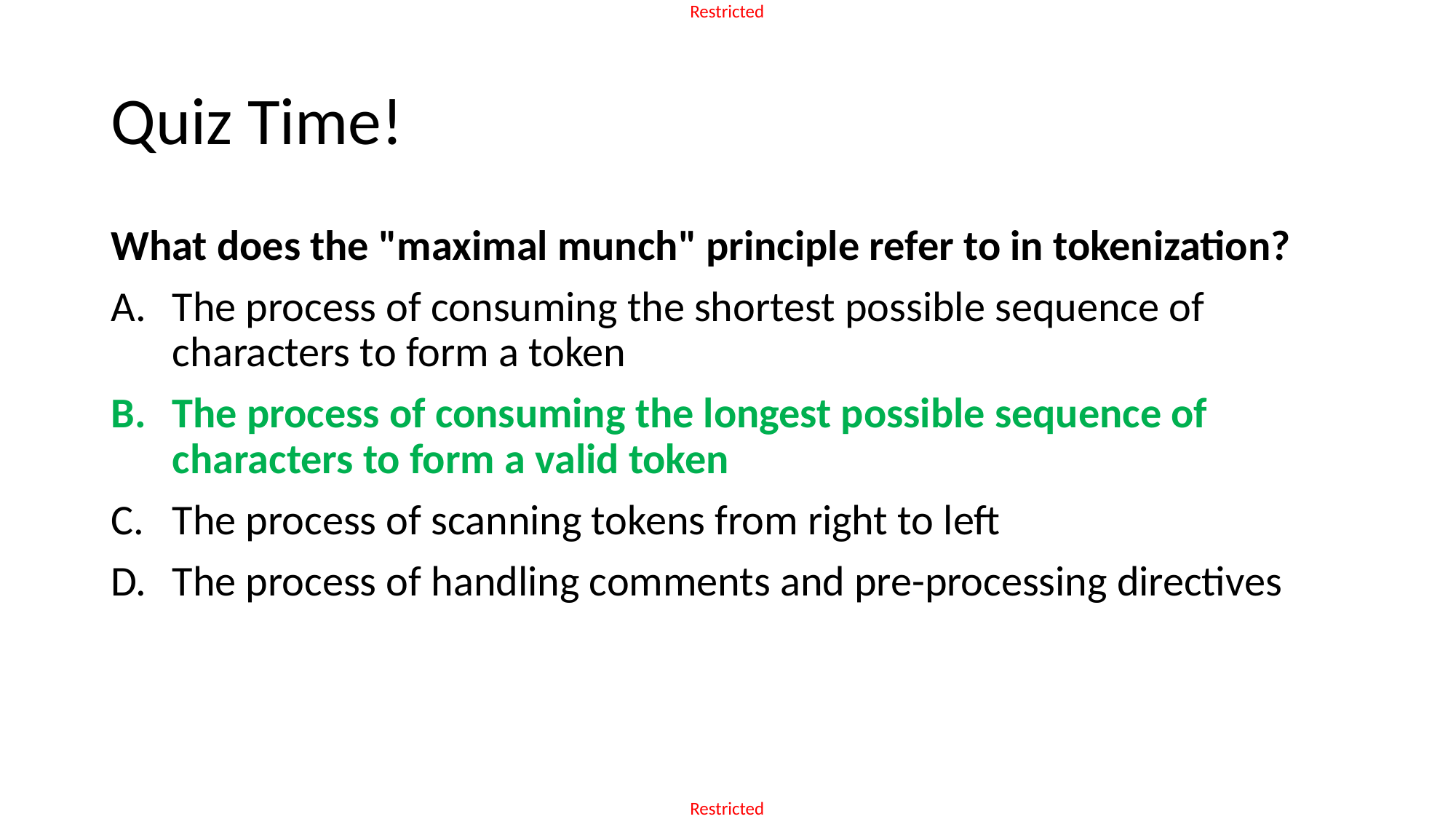

# Quiz Time!
What does the "maximal munch" principle refer to in tokenization?
The process of consuming the shortest possible sequence of characters to form a token
The process of consuming the longest possible sequence of characters to form a valid token
The process of scanning tokens from right to left
The process of handling comments and pre-processing directives